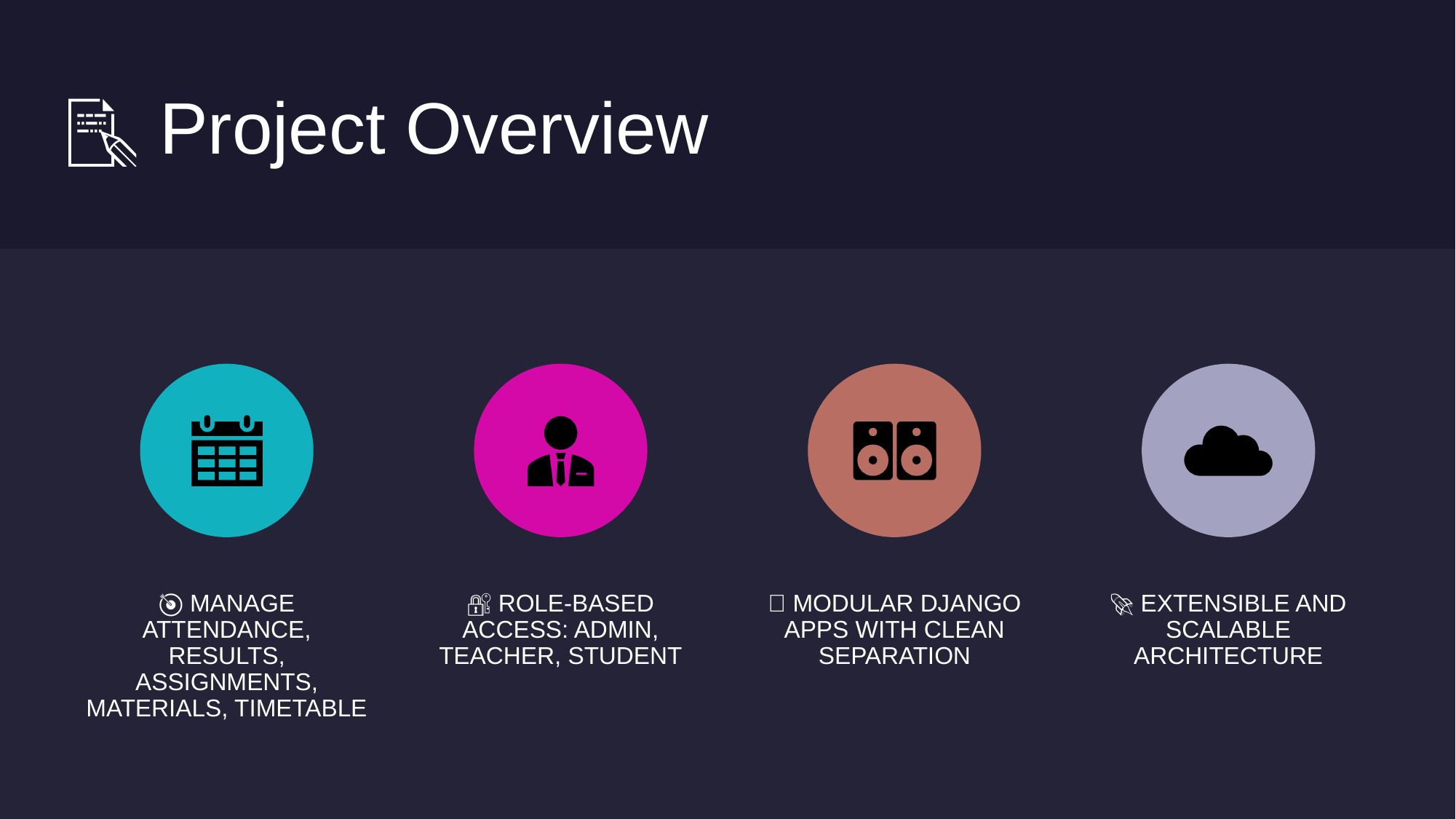

# 📝 Project Overview

🎯 Manage attendance, results, assignments, materials, timetable
🔐 Role-based access: Admin, Teacher, Student
🧩 Modular Django apps with clean separation
🚀 Extensible and scalable architecture